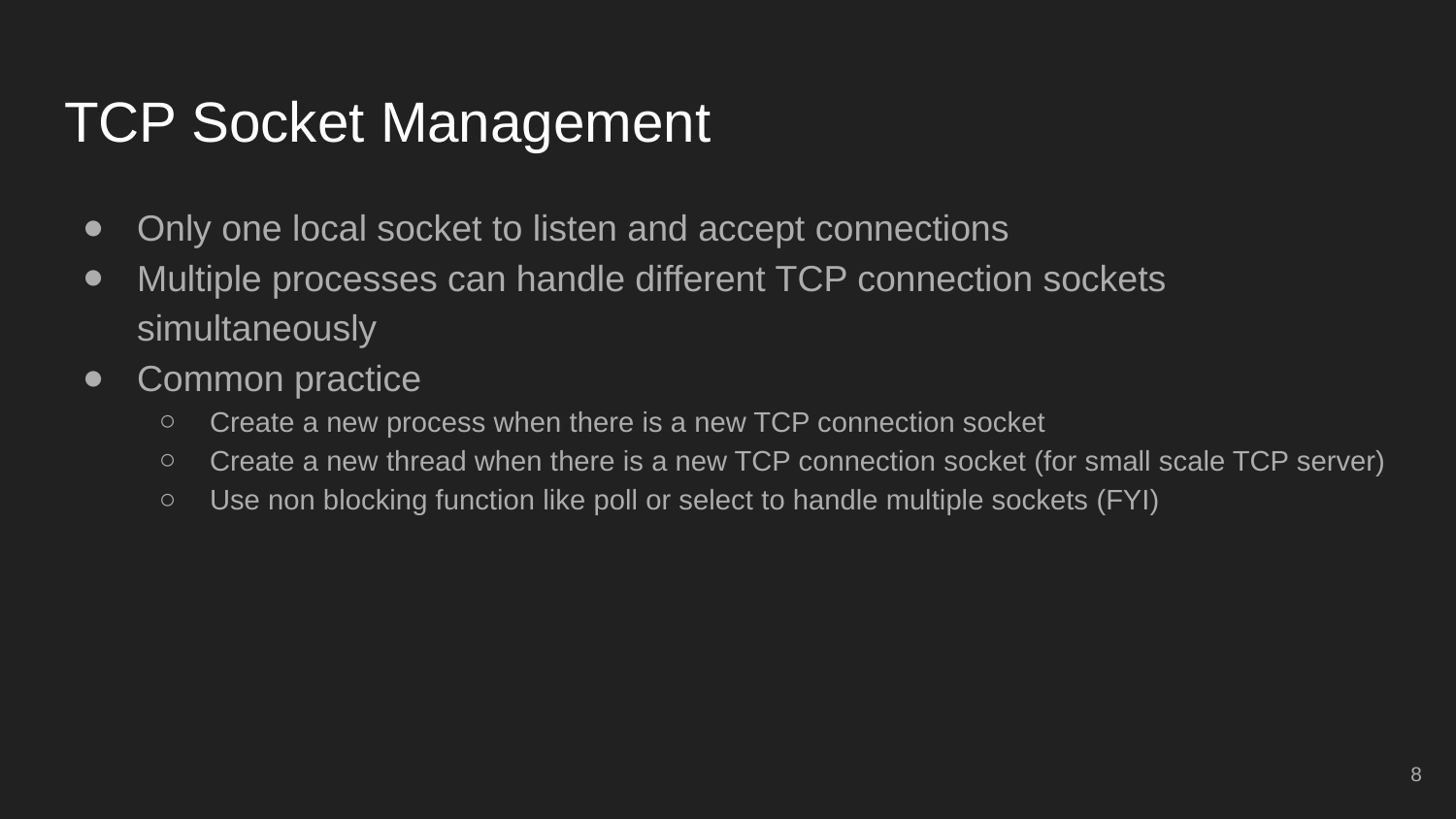

# TCP Socket Management
Only one local socket to listen and accept connections
Multiple processes can handle different TCP connection sockets simultaneously
Common practice
Create a new process when there is a new TCP connection socket
Create a new thread when there is a new TCP connection socket (for small scale TCP server)
Use non blocking function like poll or select to handle multiple sockets (FYI)

8